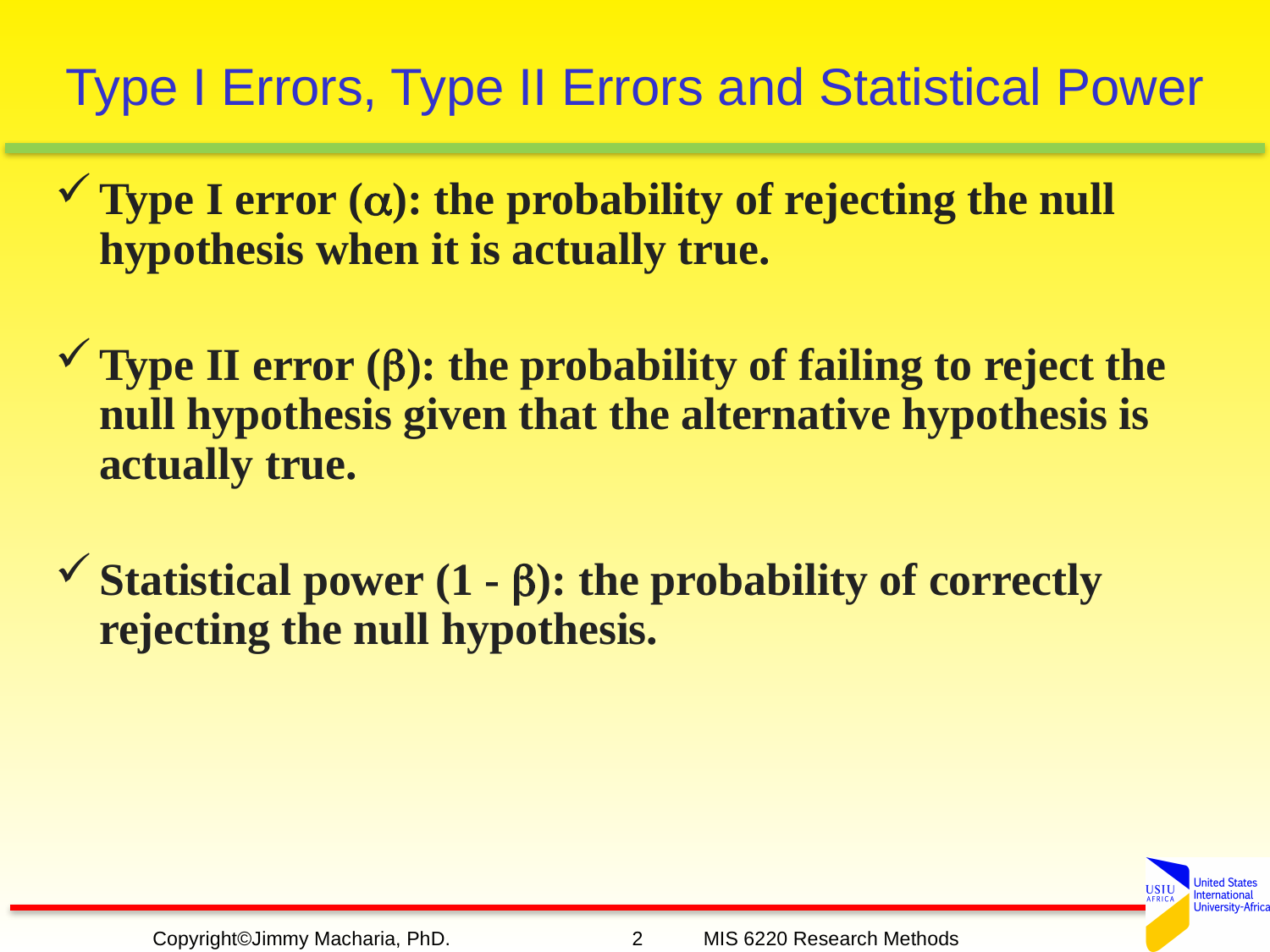

# Type I Errors, Type II Errors and Statistical Power
Type I error (α): the probability of rejecting the null hypothesis when it is actually true.

Type II error (β): the probability of failing to reject the null hypothesis given that the alternative hypothesis is actually true.

Statistical power (1 - β): the probability of correctly rejecting the null hypothesis.